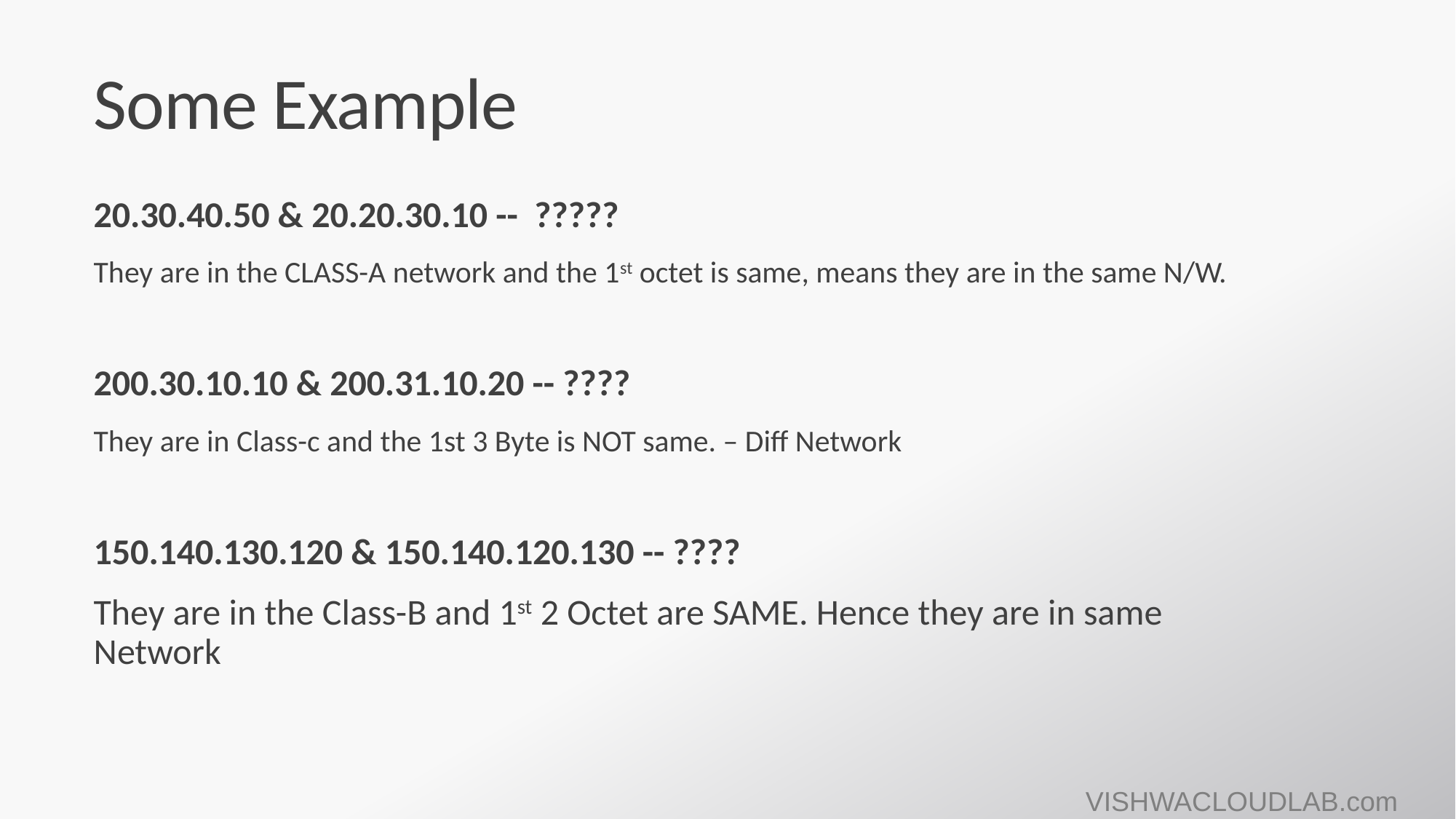

# Some Example
20.30.40.50 & 20.20.30.10 --  ?????
They are in the CLASS-A network and the 1st octet is same, means they are in the same N/W.

200.30.10.10 & 200.31.10.20 -- ????
They are in Class-c and the 1st 3 Byte is NOT same. – Diff Network

150.140.130.120 & 150.140.120.130 -- ????
They are in the Class-B and 1st 2 Octet are SAME. Hence they are in same Network